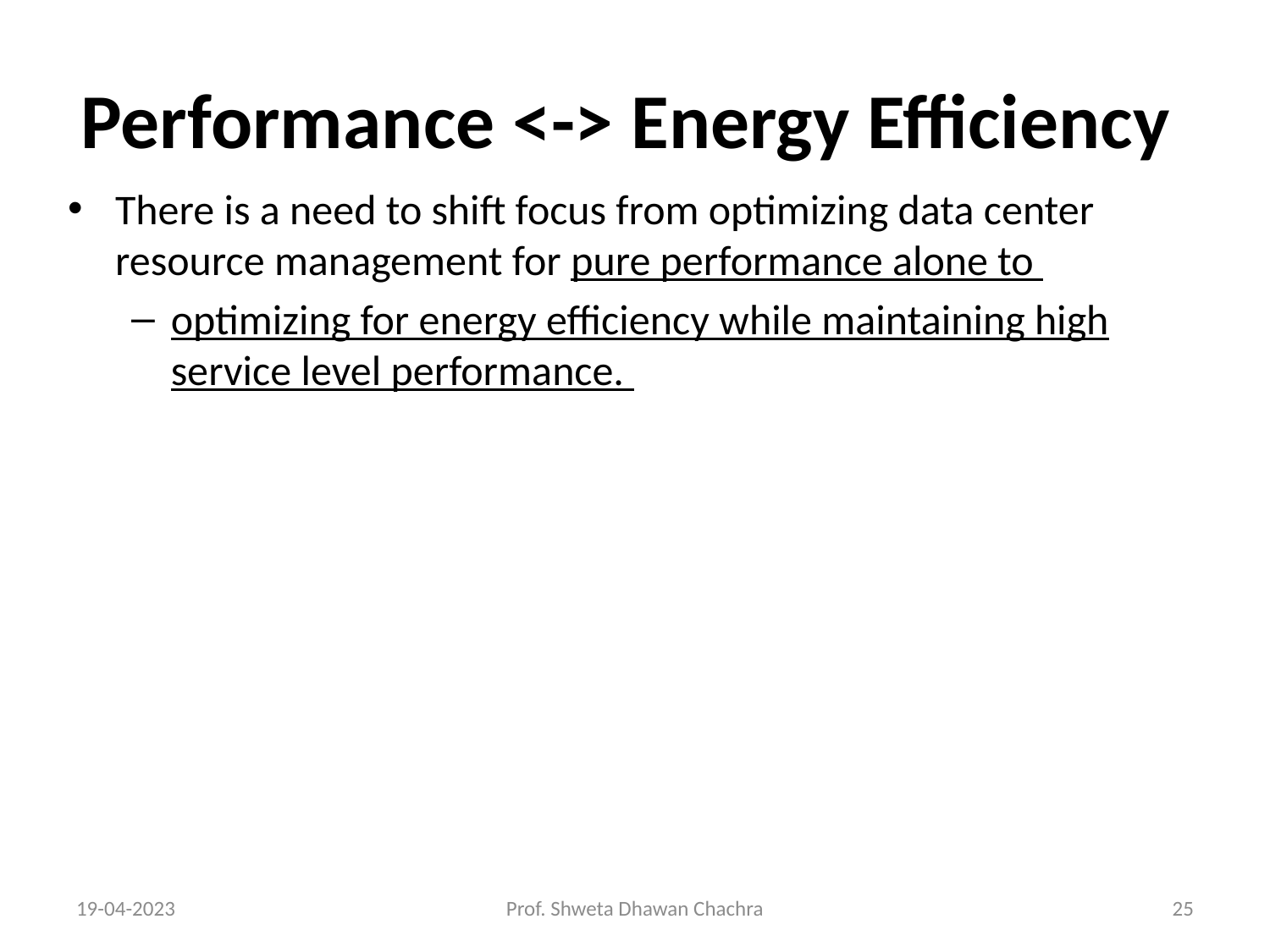

# Performance <-> Energy Efficiency
There is a need to shift focus from optimizing data center resource management for pure performance alone to
optimizing for energy efficiency while maintaining high service level performance.
19-04-2023
Prof. Shweta Dhawan Chachra
25